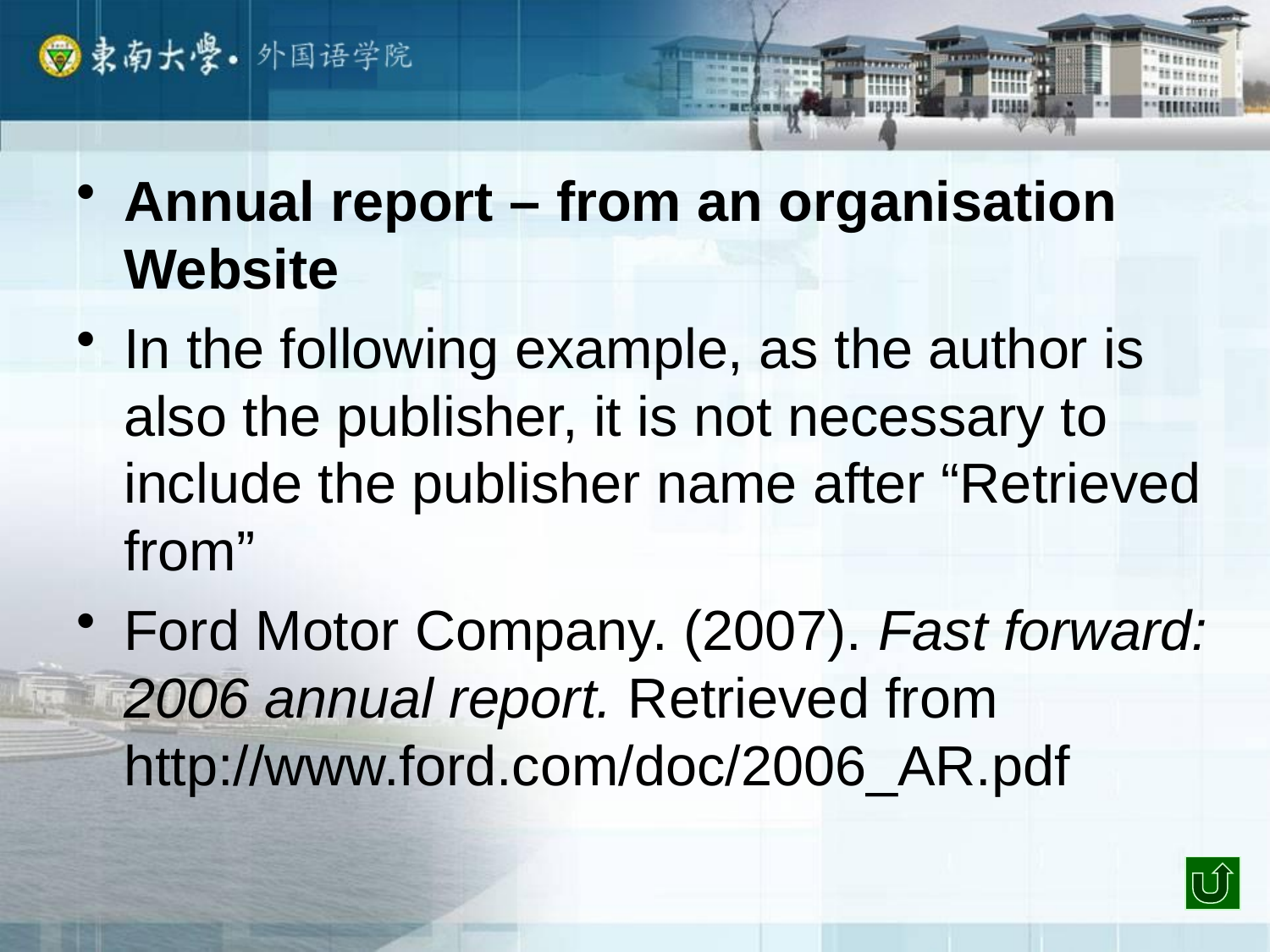

Annual report – from an organisation Website
In the following example, as the author is also the publisher, it is not necessary to include the publisher name after “Retrieved from”
Ford Motor Company. (2007). Fast forward: 2006 annual report. Retrieved from http://www.ford.com/doc/2006_AR.pdf